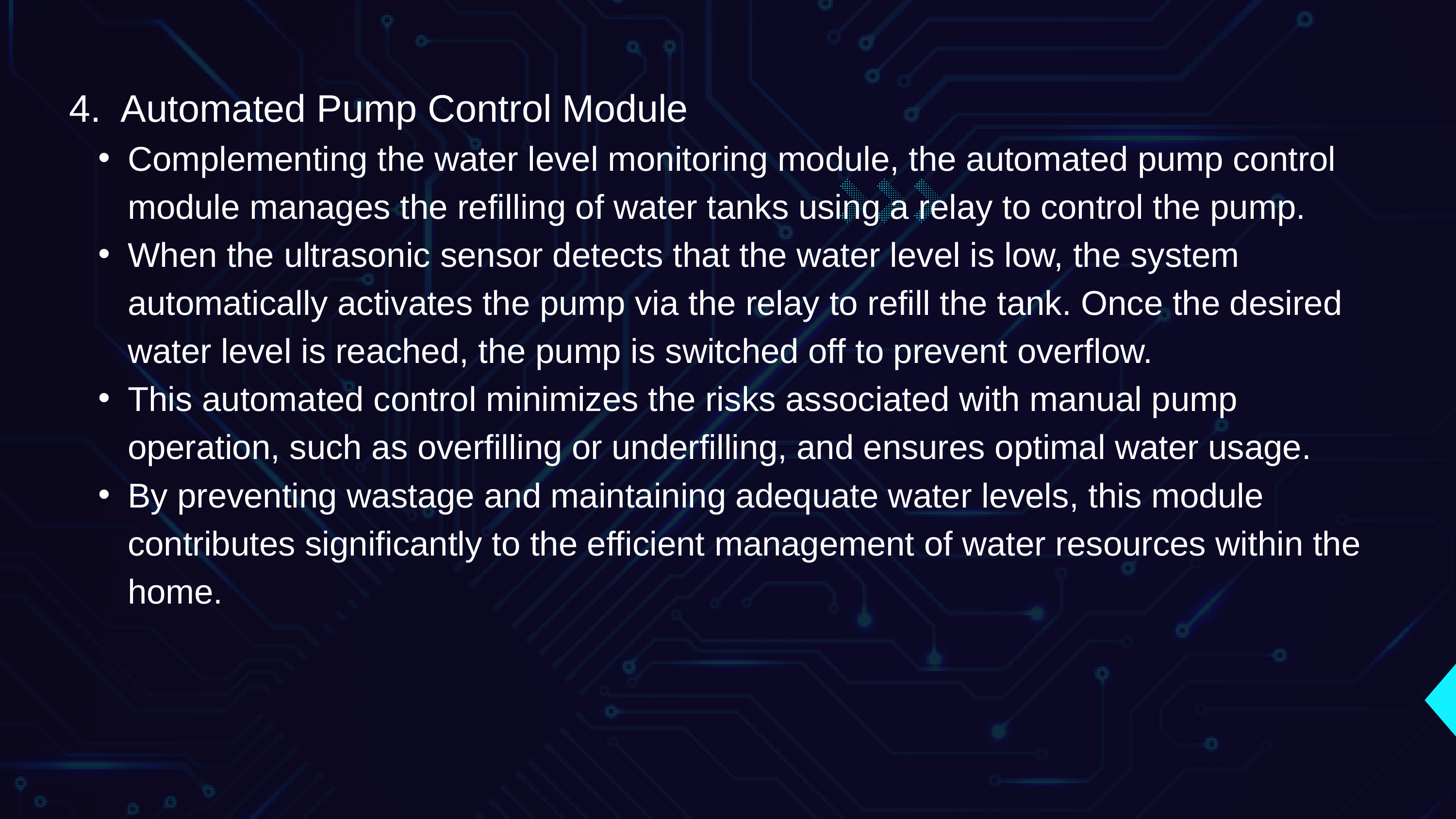

4.  Automated Pump Control Module
Complementing the water level monitoring module, the automated pump control module manages the refilling of water tanks using a relay to control the pump.
When the ultrasonic sensor detects that the water level is low, the system automatically activates the pump via the relay to refill the tank. Once the desired water level is reached, the pump is switched off to prevent overflow.
This automated control minimizes the risks associated with manual pump operation, such as overfilling or underfilling, and ensures optimal water usage.
By preventing wastage and maintaining adequate water levels, this module contributes significantly to the efficient management of water resources within the home.